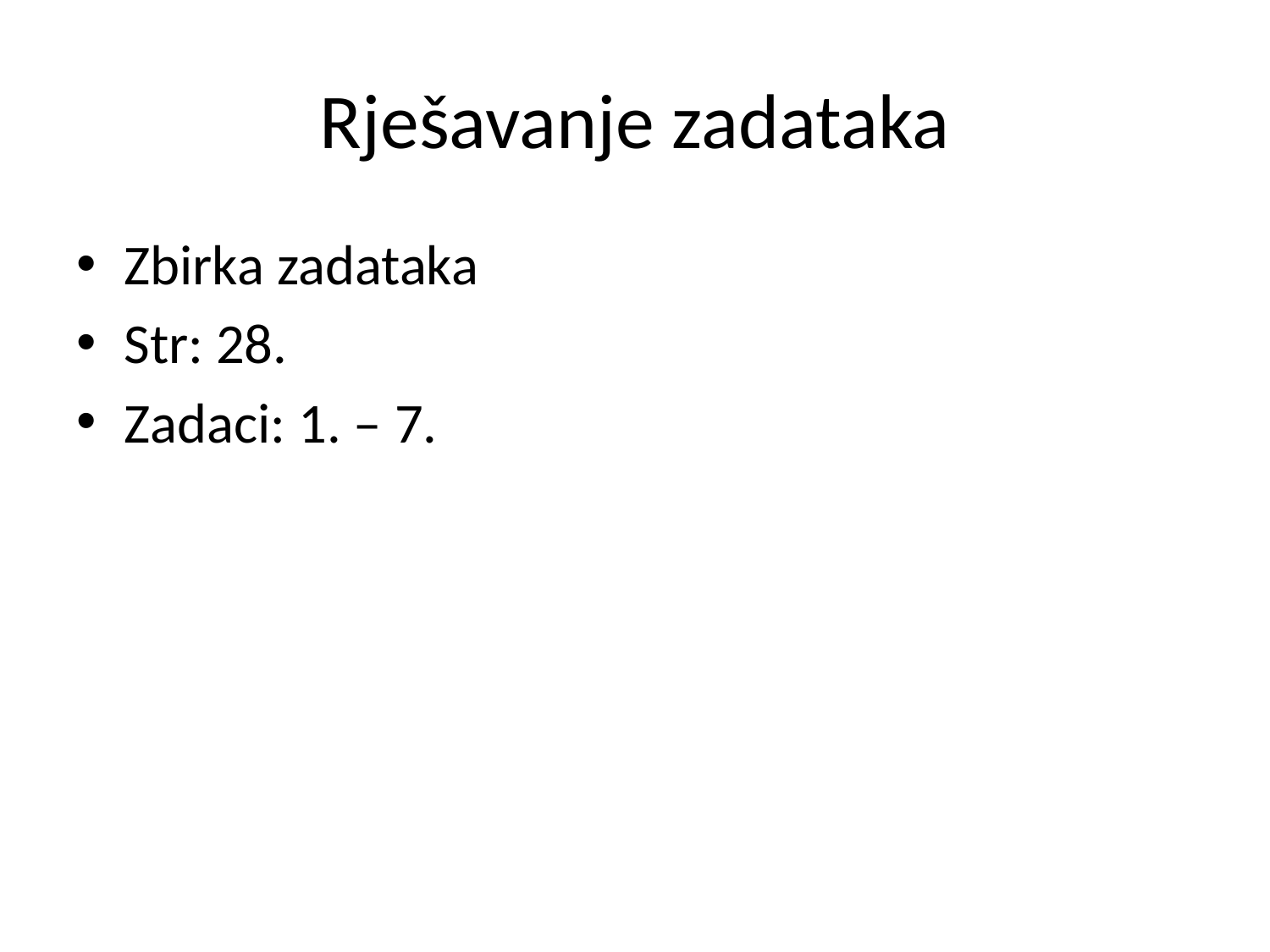

# Rješavanje zadataka
Zbirka zadataka
Str: 28.
Zadaci: 1. – 7.